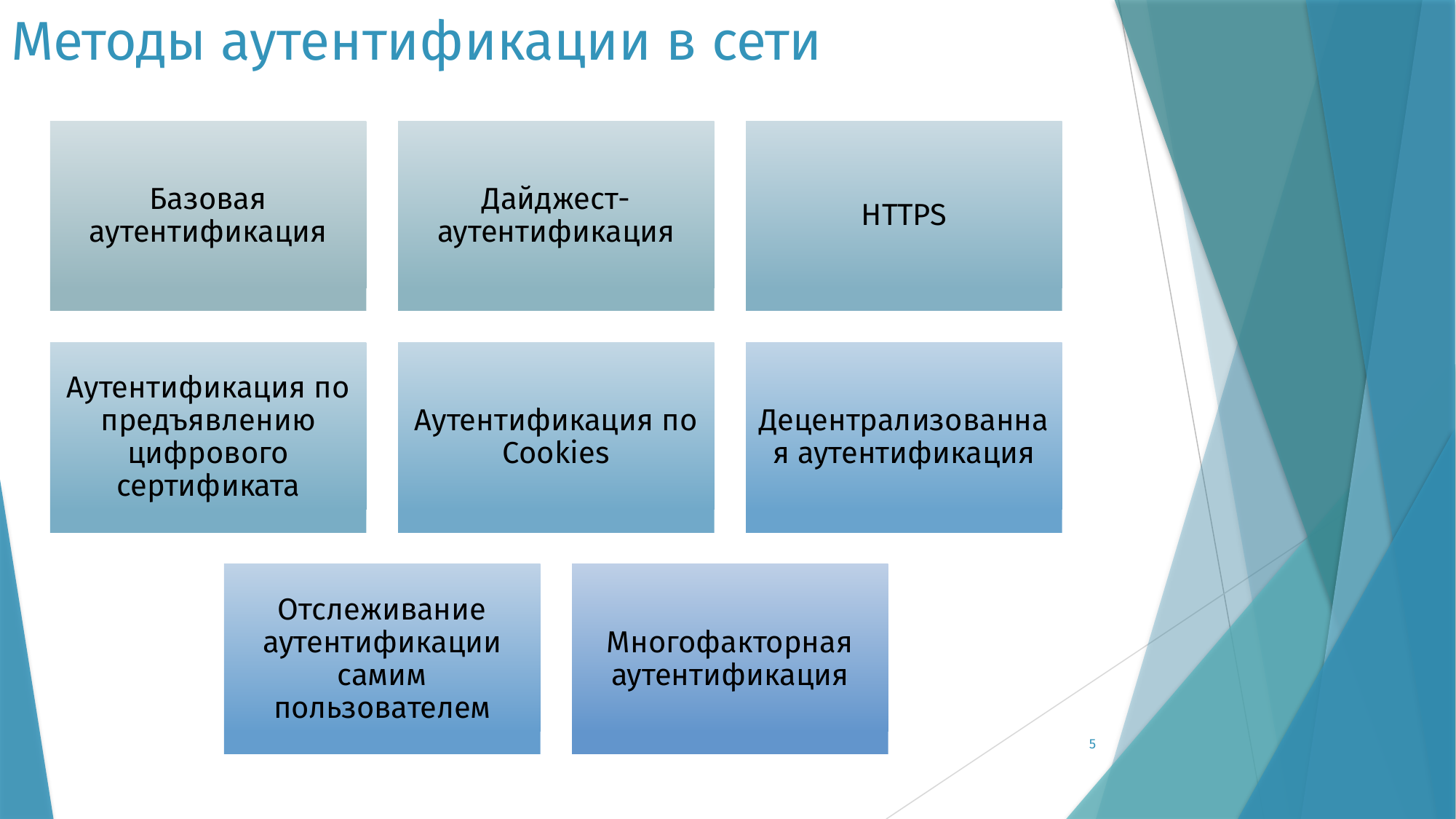

# Методы аутентификации в сети
Базовая аутентификация
Дайджест-аутентификация
HTTPS
Аутентификация по предъявлению цифрового сертификата
Аутентификация по Cookies
Децентрализованная аутентификация
Отслеживание аутентификации самим пользователем
Многофакторная аутентификация
5